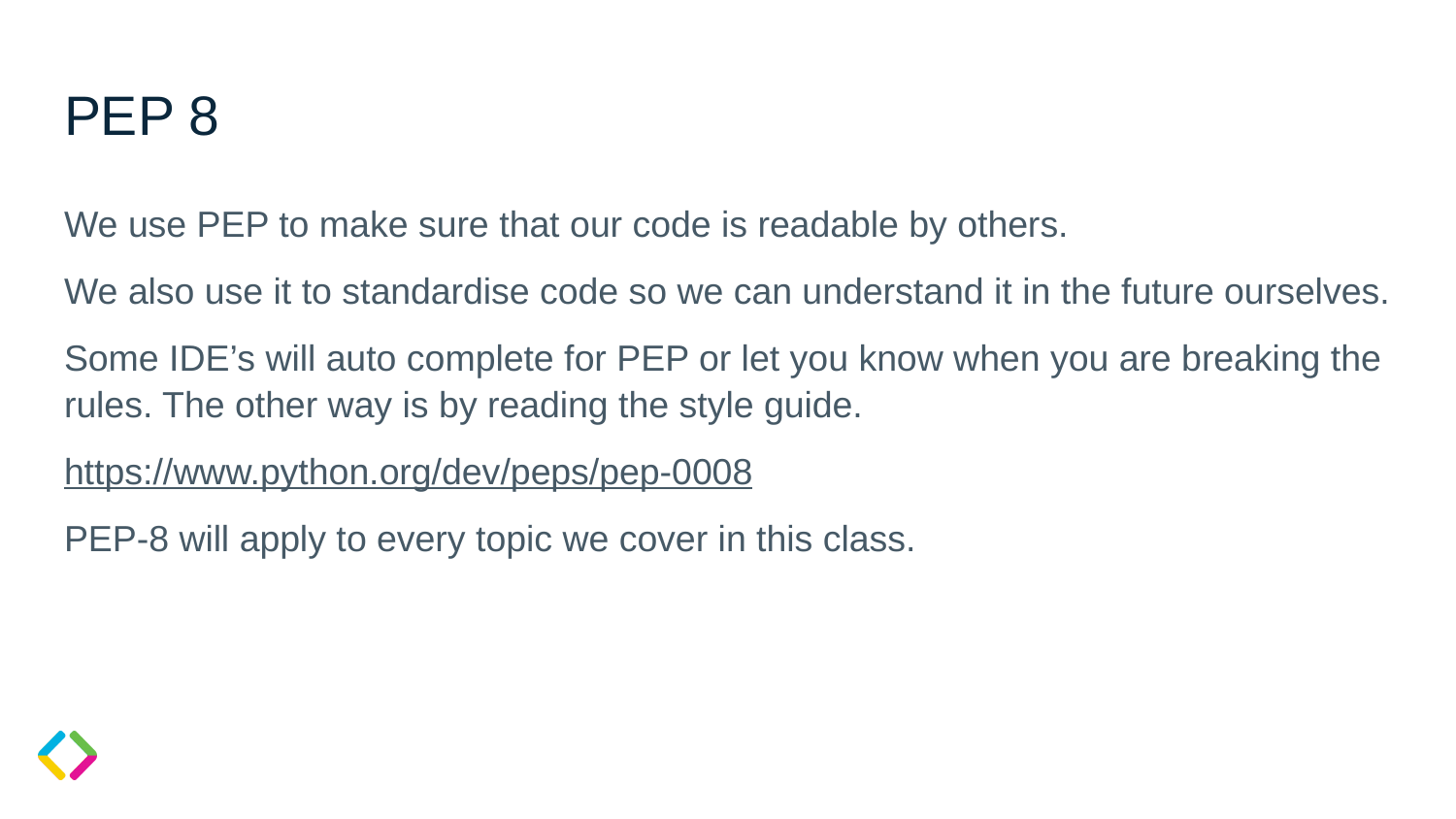

# PEP 8
We use PEP to make sure that our code is readable by others.
We also use it to standardise code so we can understand it in the future ourselves.
Some IDE’s will auto complete for PEP or let you know when you are breaking the rules. The other way is by reading the style guide.
https://www.python.org/dev/peps/pep-0008
PEP-8 will apply to every topic we cover in this class.